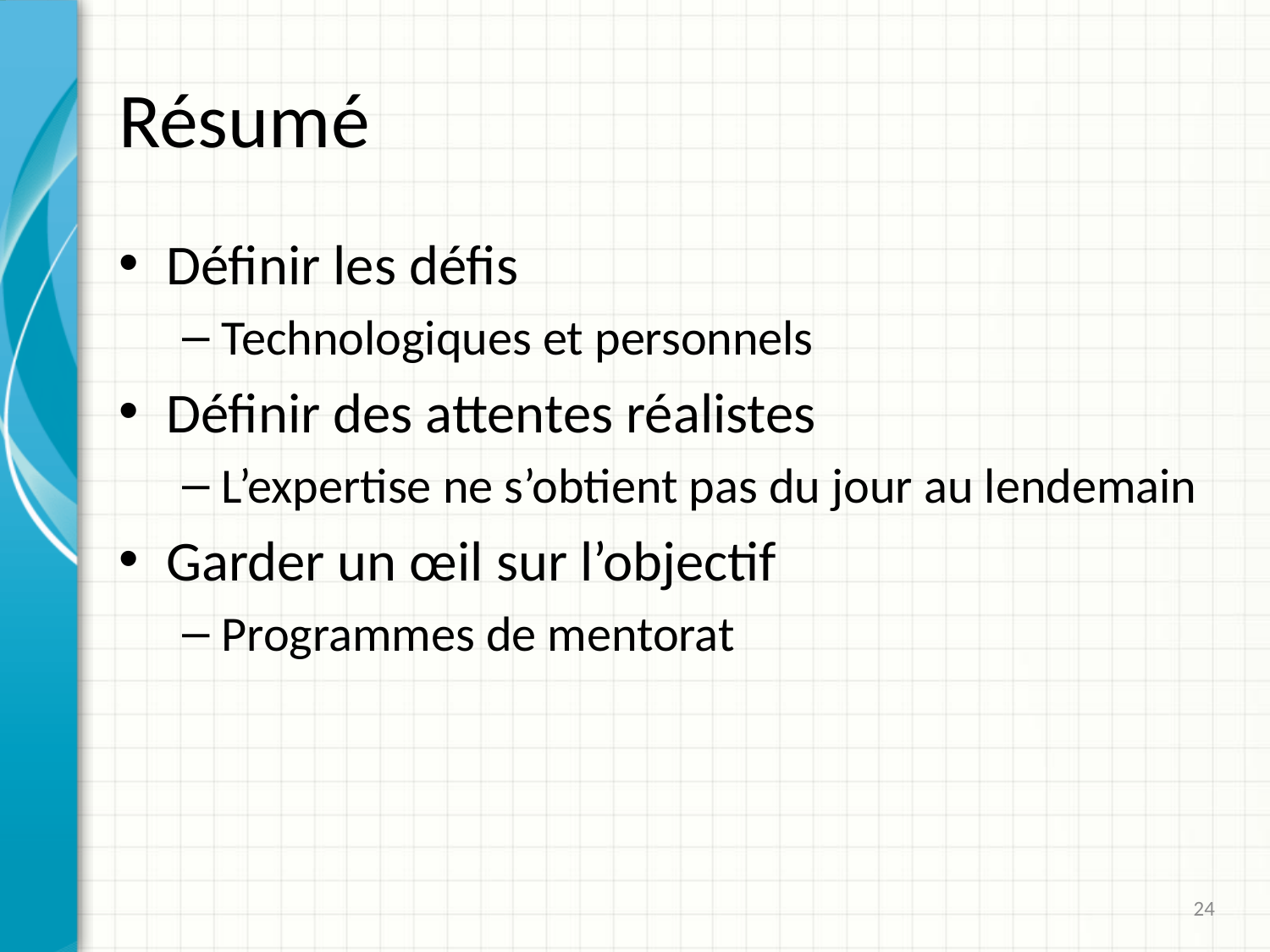

# Résumé
Définir les défis
Technologiques et personnels
Définir des attentes réalistes
L’expertise ne s’obtient pas du jour au lendemain
Garder un œil sur l’objectif
Programmes de mentorat
24